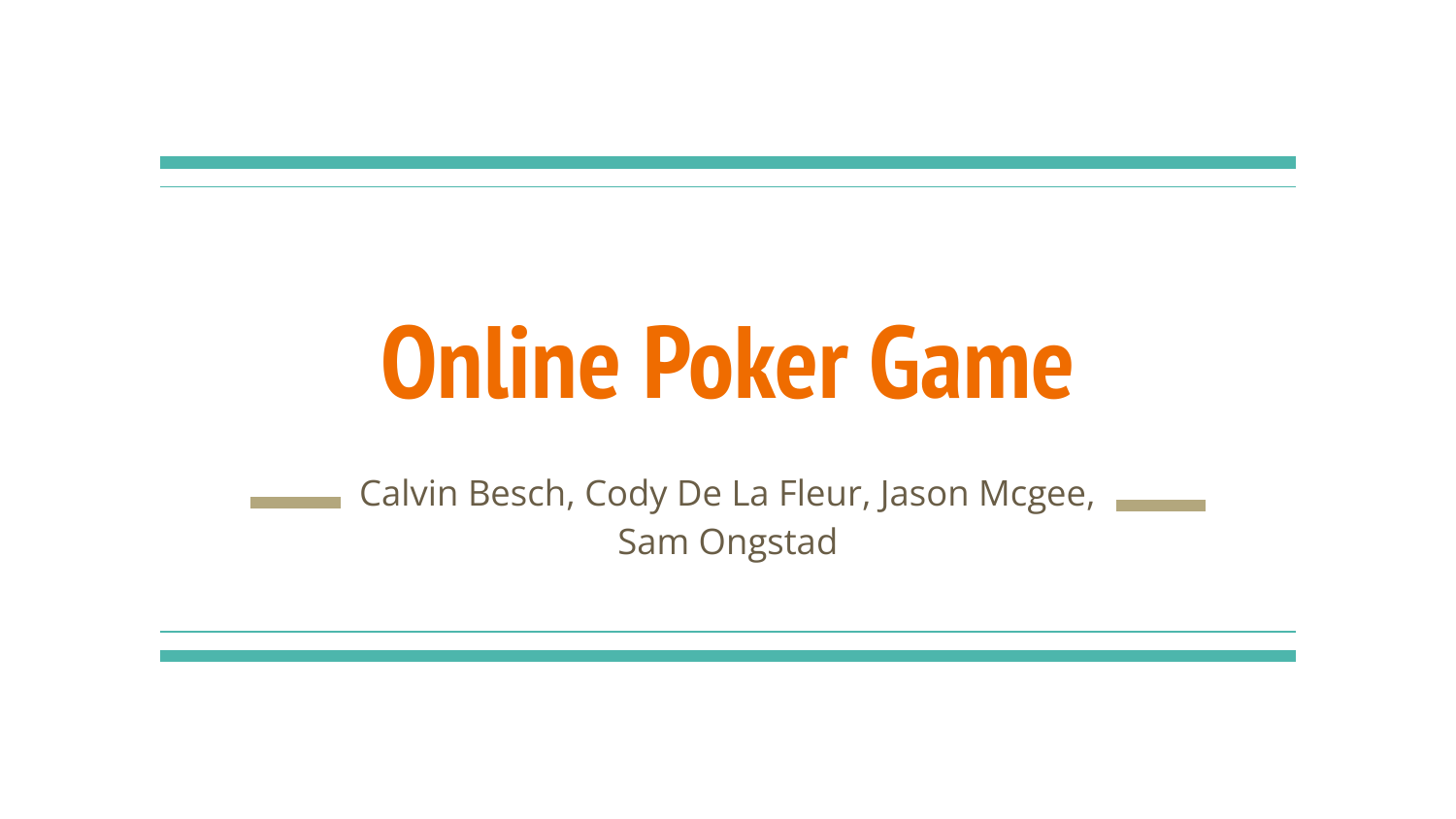

# Online Poker Game
Calvin Besch, Cody De La Fleur, Jason Mcgee, Sam Ongstad